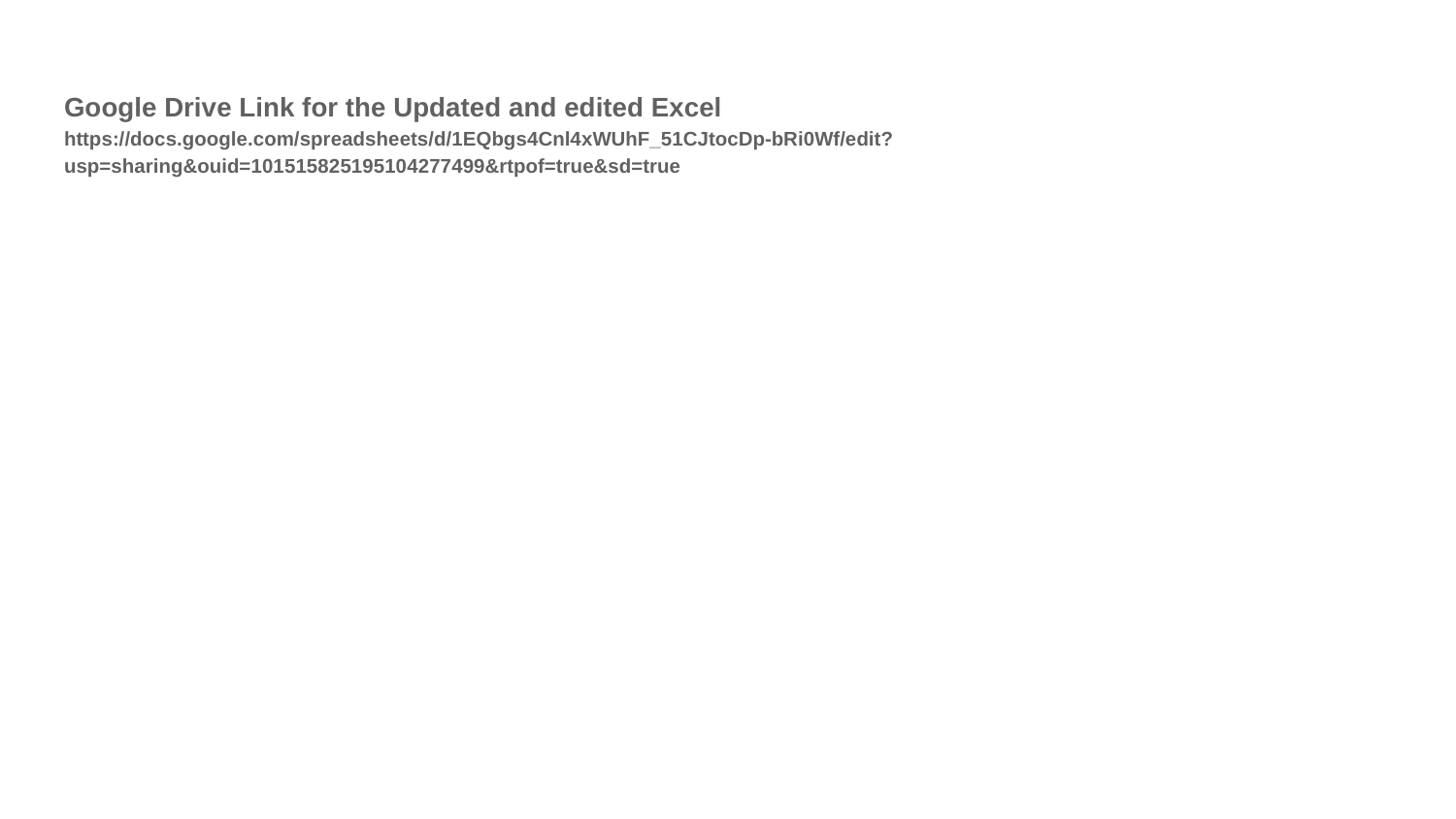

# Google Drive Link for the Updated and edited Excel https://docs.google.com/spreadsheets/d/1EQbgs4Cnl4xWUhF_51CJtocDp-bRi0Wf/edit?usp=sharing&ouid=101515825195104277499&rtpof=true&sd=true